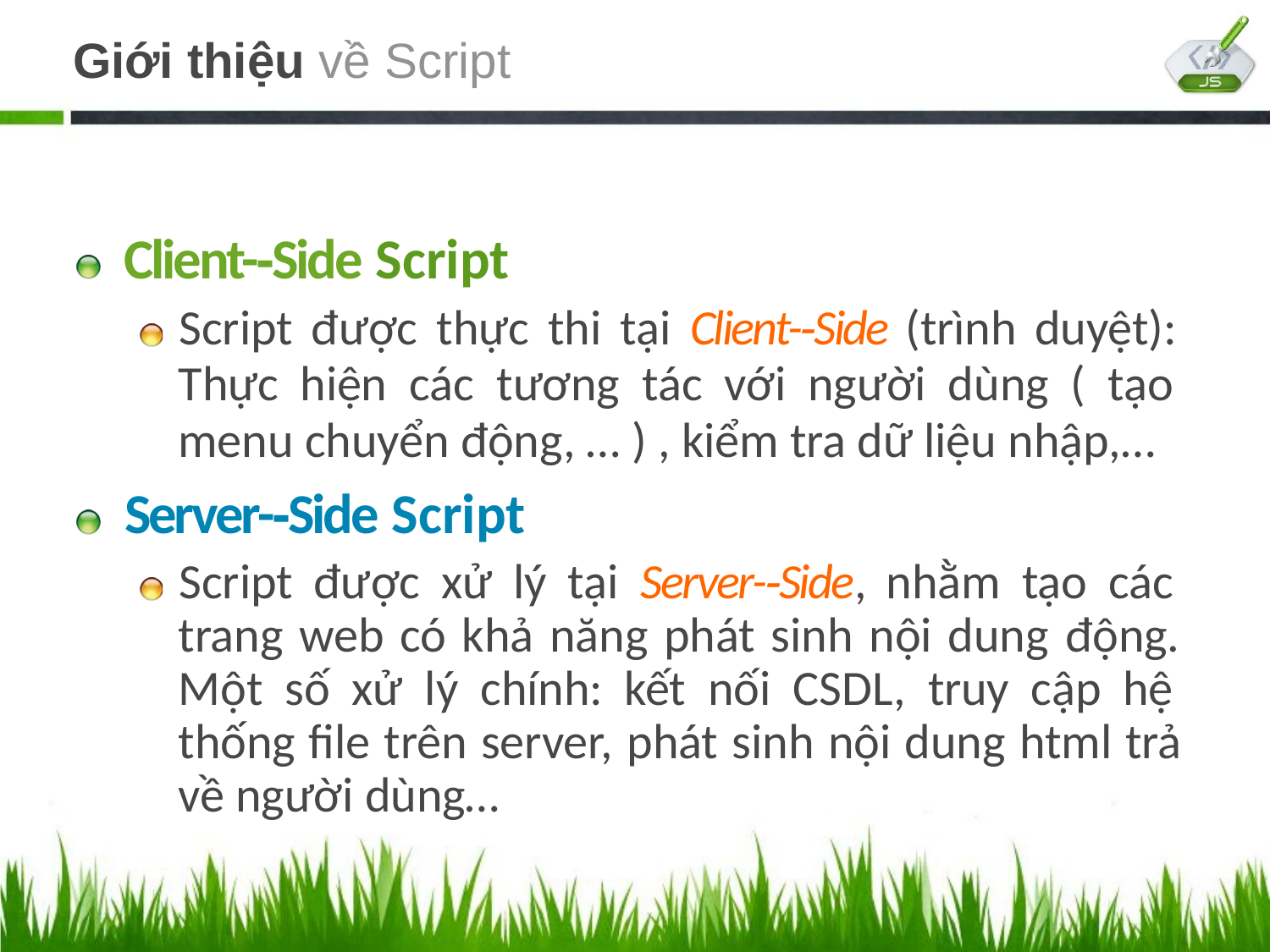

# Giới thiệu về Script
Client-­‐Side Script
Script được thực thi tại Client-­‐Side (trình duyệt):  Thực hiện các tương tác với người dùng ( tạo  menu chuyển động, … ) , kiểm tra dữ liệu nhập,…
Server-­‐Side Script
Script được xử lý tại Server-­‐Side, nhằm tạo các  trang web có khả năng phát sinh nội dung động.  Một số xử lý chính: kết nối CSDL, truy cập hệ  thống ﬁle trên server, phát sinh nội dung html trả  về người dùng…